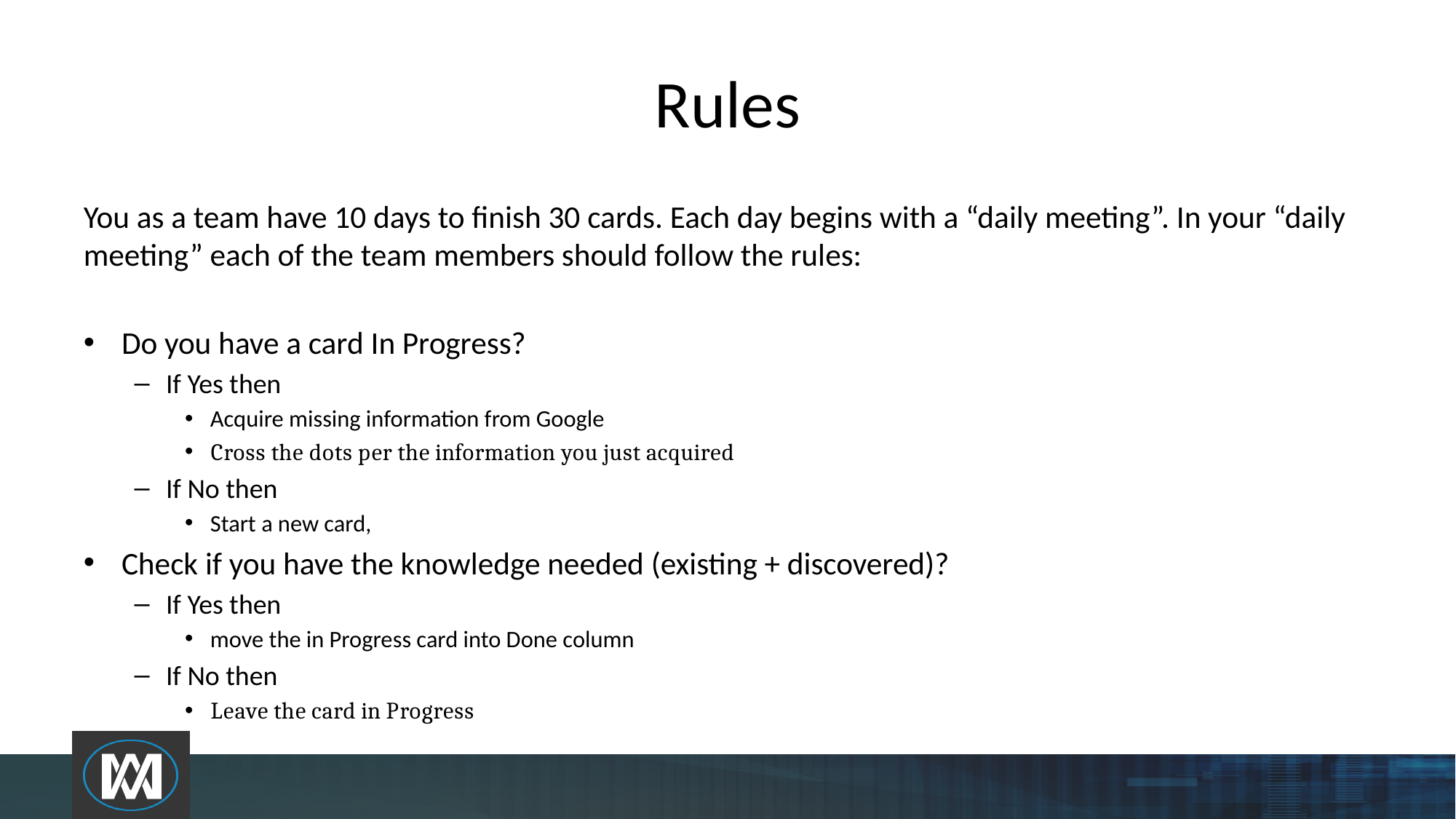

# Rules
You as a team have 10 days to finish 30 cards. Each day begins with a “daily meeting”. In your “daily meeting” each of the team members should follow the rules:

Do you have a card In Progress?
If Yes then
Acquire missing information from Google
Cross the dots per the information you just acquired
If No then
Start a new card,
Check if you have the knowledge needed (existing + discovered)?
If Yes then
move the in Progress card into Done column
If No then
Leave the card in Progress